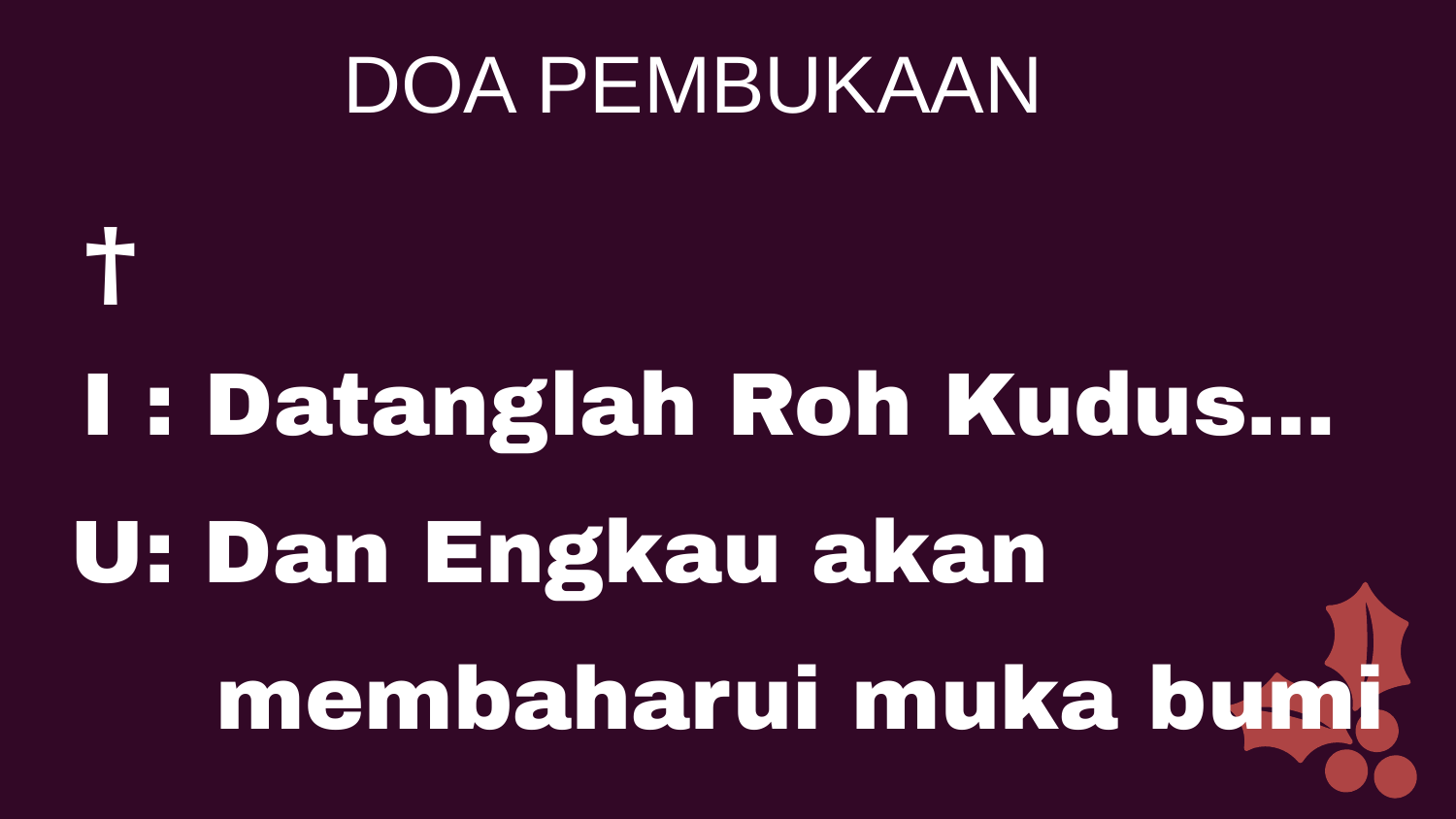

DOA PEMBUKAAN
†
I : Datanglah Roh Kudus…
U: Dan Engkau akan
	membaharui muka bumi